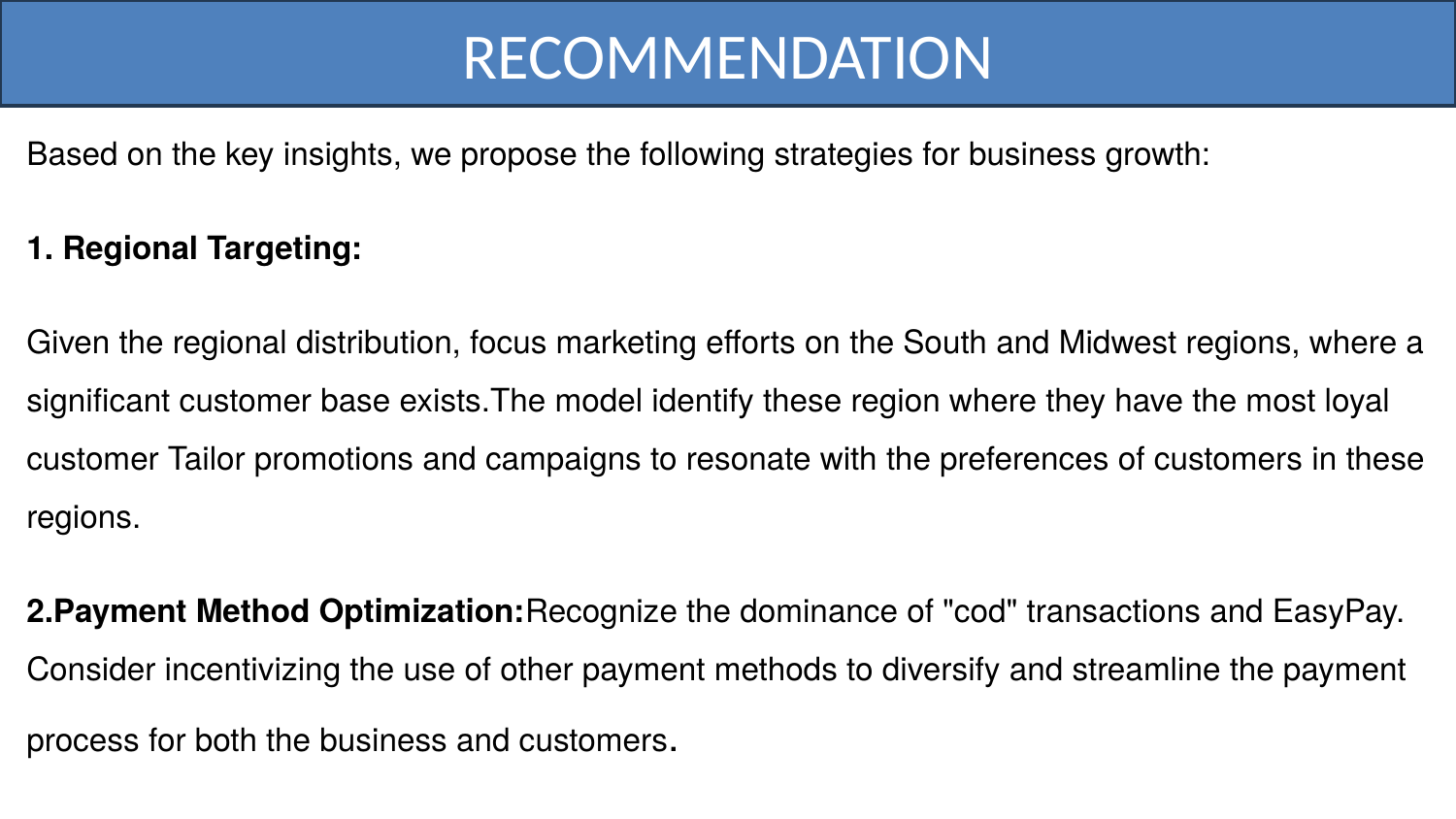

RECOMMENDATION
Based on the key insights, we propose the following strategies for business growth:
1. Regional Targeting:
Given the regional distribution, focus marketing efforts on the South and Midwest regions, where a significant customer base exists.The model identify these region where they have the most loyal customer Tailor promotions and campaigns to resonate with the preferences of customers in these regions.
2.Payment Method Optimization:Recognize the dominance of "cod" transactions and EasyPay. Consider incentivizing the use of other payment methods to diversify and streamline the payment process for both the business and customers.